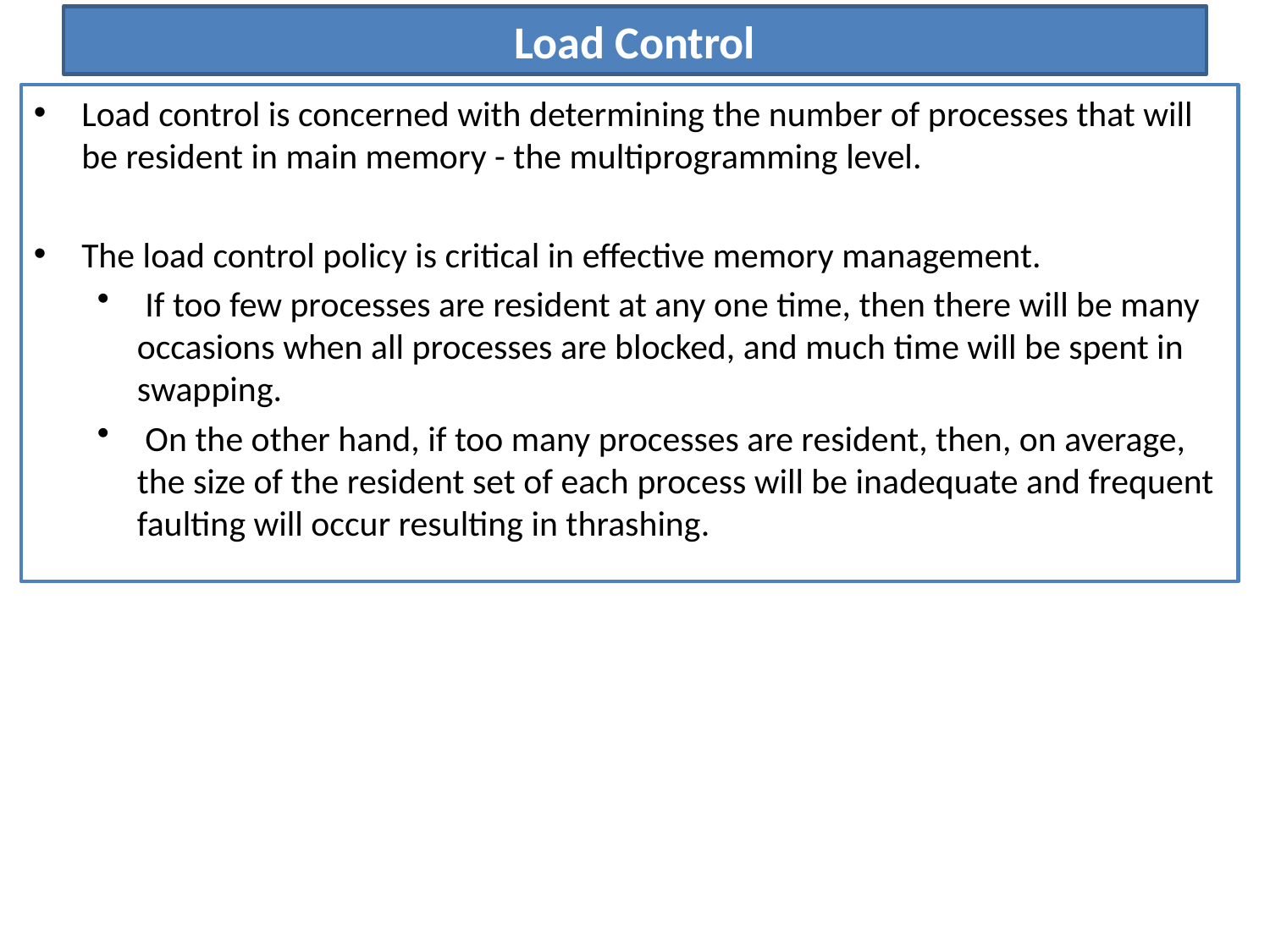

# Load Control
Load control is concerned with determining the number of processes that will be resident in main memory - the multiprogramming level.

The load control policy is critical in effective memory management.
 If too few processes are resident at any one time, then there will be many occasions when all processes are blocked, and much time will be spent in swapping.
 On the other hand, if too many processes are resident, then, on average, the size of the resident set of each process will be inadequate and frequent faulting will occur resulting in thrashing.